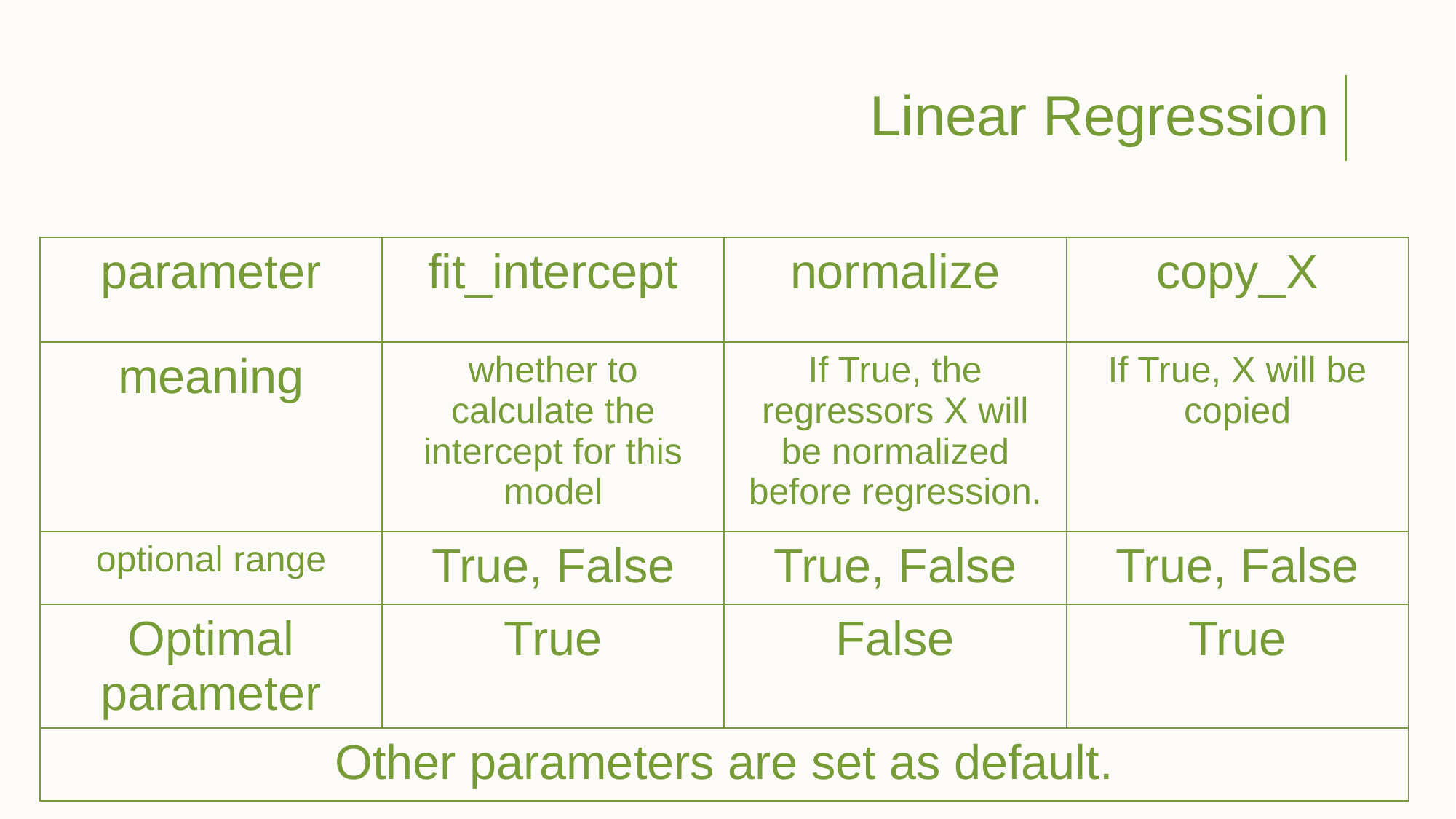

Linear Regression
| parameter | fit\_intercept | normalize | copy\_X |
| --- | --- | --- | --- |
| meaning | whether to calculate the intercept for this model | If True, the regressors X will be normalized before regression. | If True, X will be copied |
| optional range | True, False | True, False | True, False |
| Optimal parameter | True | False | True |
| Other parameters are set as default. |  |  |  |